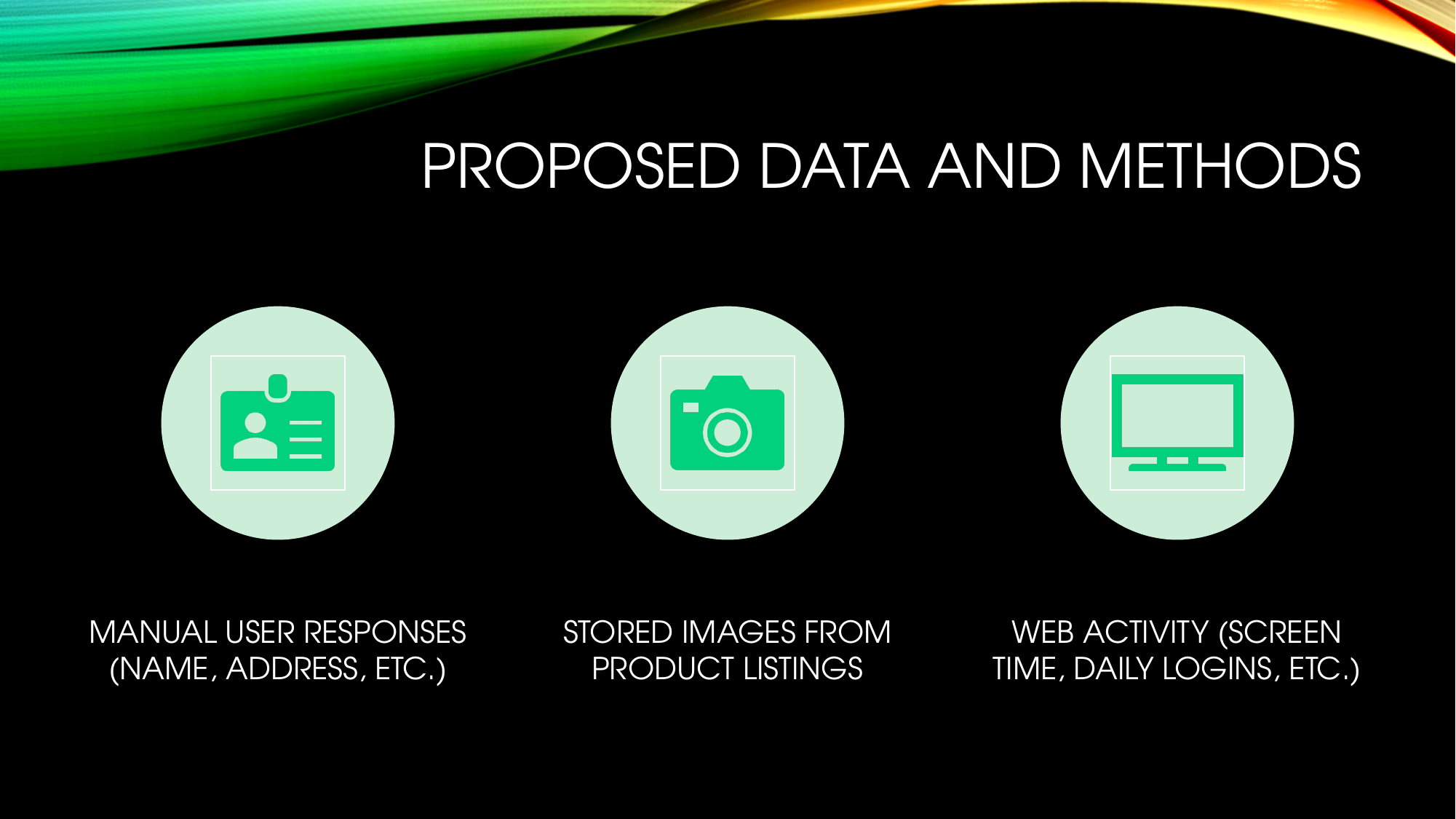

# Proposed data and methods
Manual user responses (name, address, etc.)
Stored images from product listings
Web activity (screen time, daily logins, etc.)